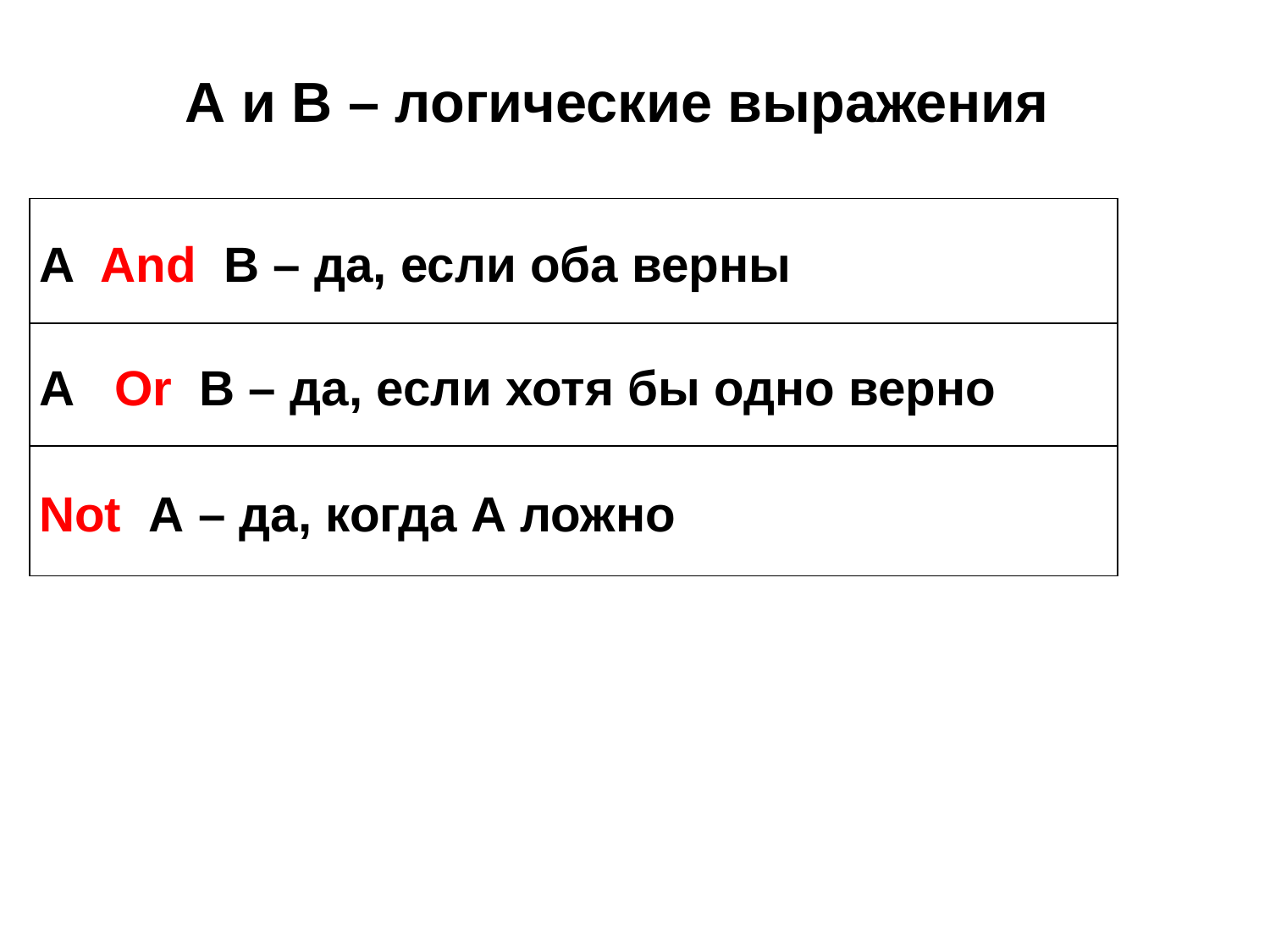

А и В – логические выражения
| A And B – да, если оба верны |
| --- |
| A Or B – да, если хотя бы одно верно |
| Not A – да, когда A ложно |